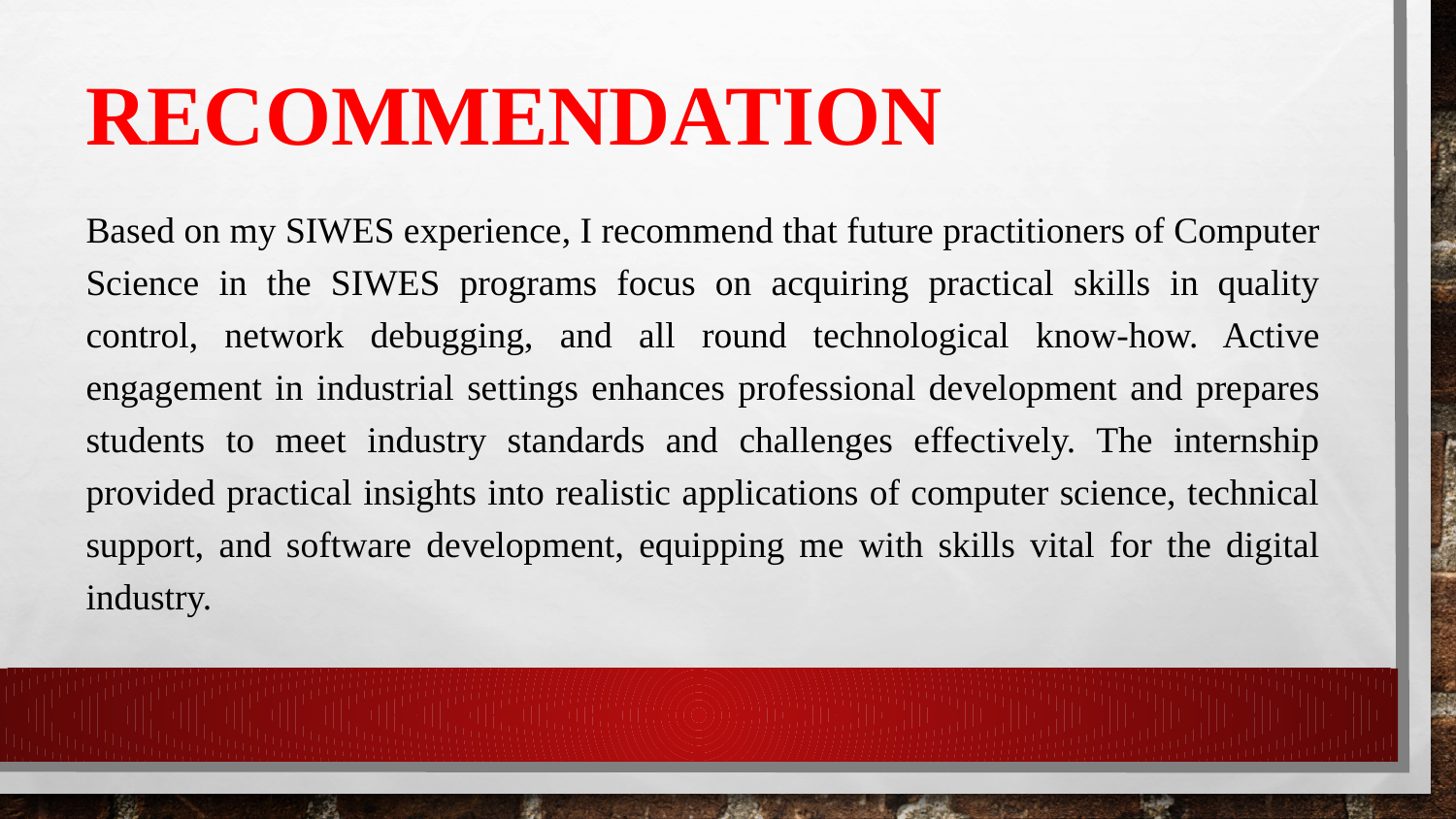

# RECOMMENDATION
Based on my SIWES experience, I recommend that future practitioners of Computer Science in the SIWES programs focus on acquiring practical skills in quality control, network debugging, and all round technological know-how. Active engagement in industrial settings enhances professional development and prepares students to meet industry standards and challenges effectively. The internship provided practical insights into realistic applications of computer science, technical support, and software development, equipping me with skills vital for the digital industry.